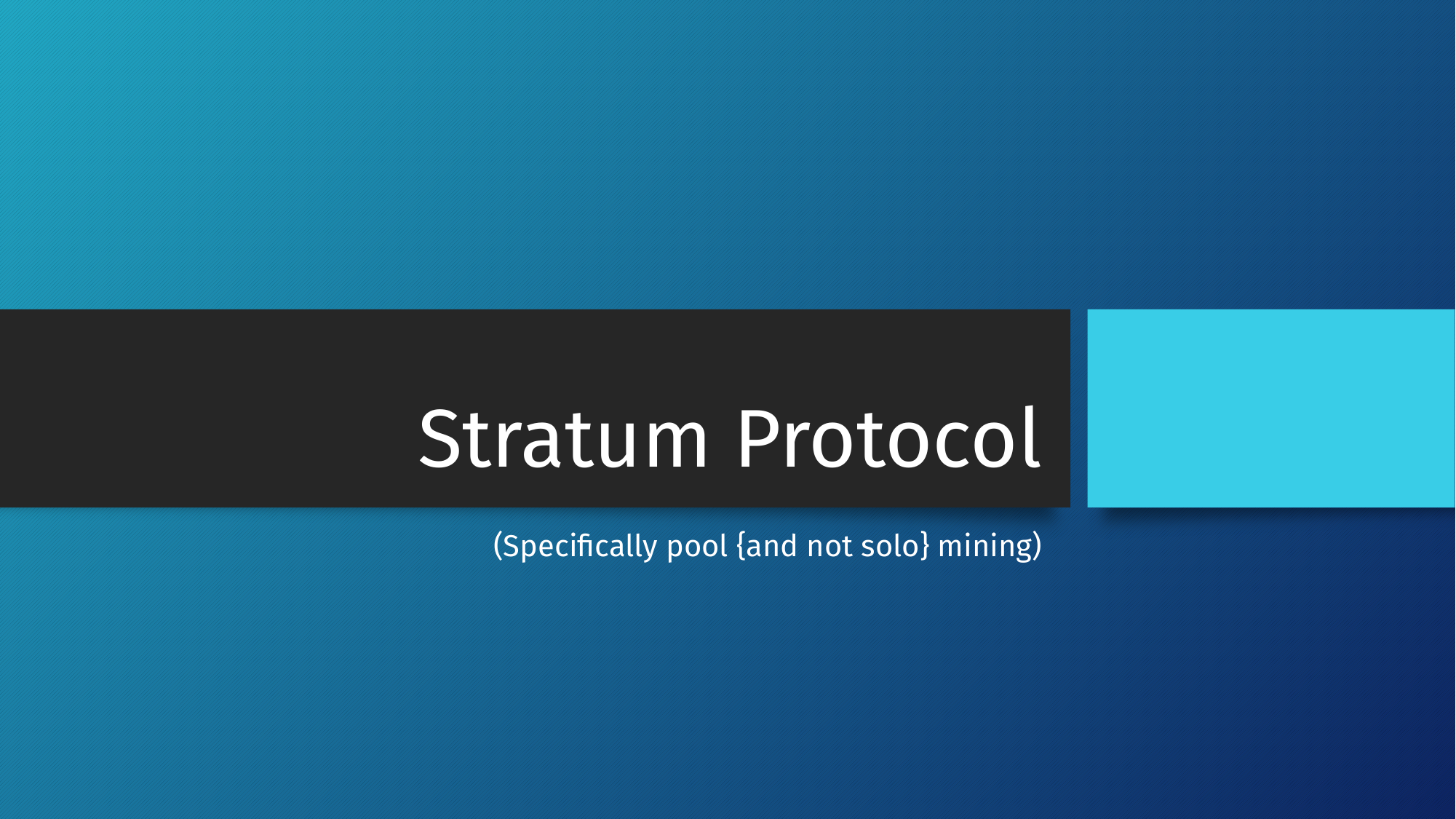

# Stratum Protocol
(Specifically pool {and not solo} mining)